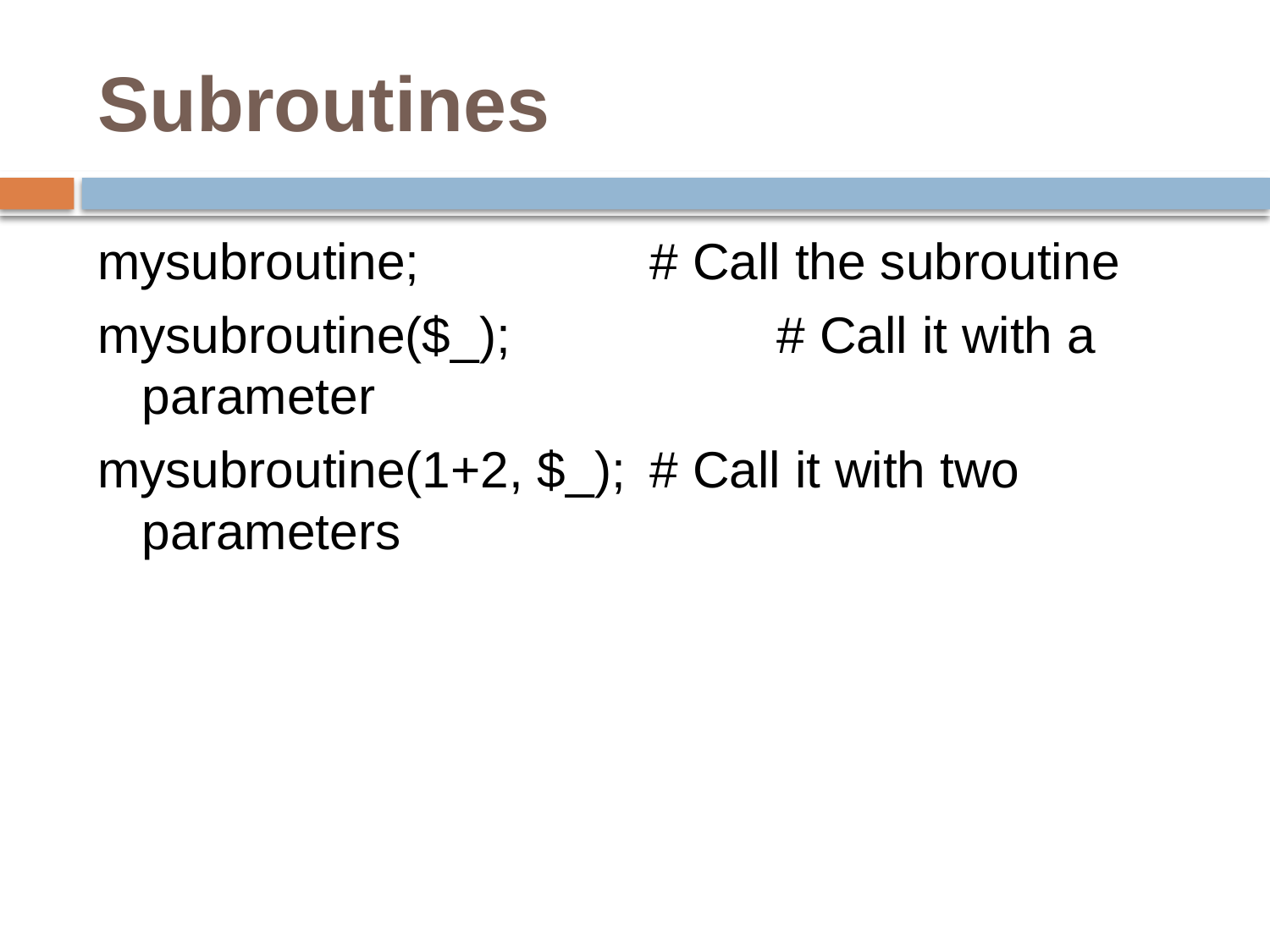

# Subroutines
mysubroutine; 		# Call the subroutine
mysubroutine($_); 		# Call it with a parameter
mysubroutine(1+2, $_); 	# Call it with two parameters